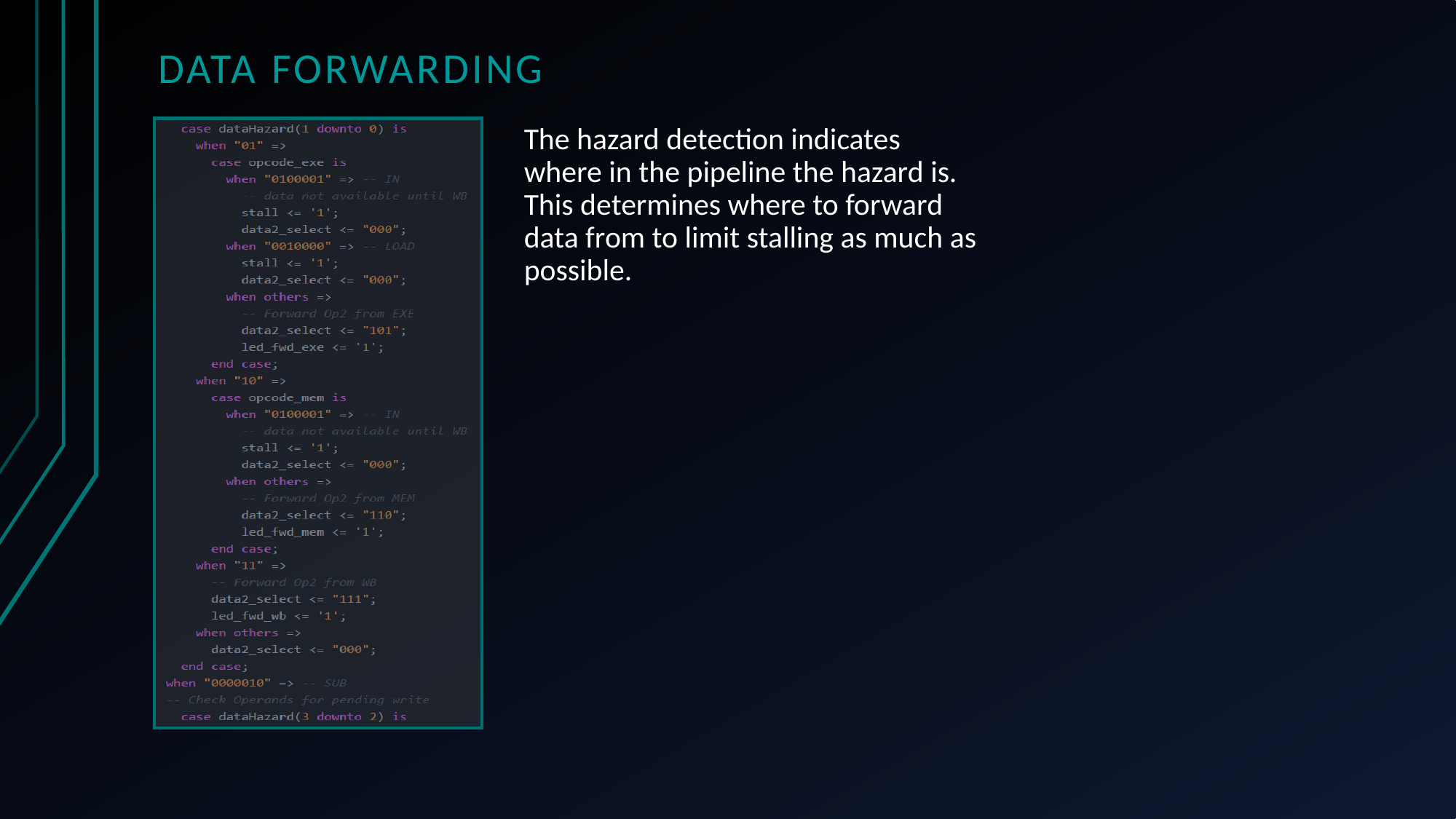

# DATA FORWARDING
The hazard detection indicates where in the pipeline the hazard is. This determines where to forward data from to limit stalling as much as possible.